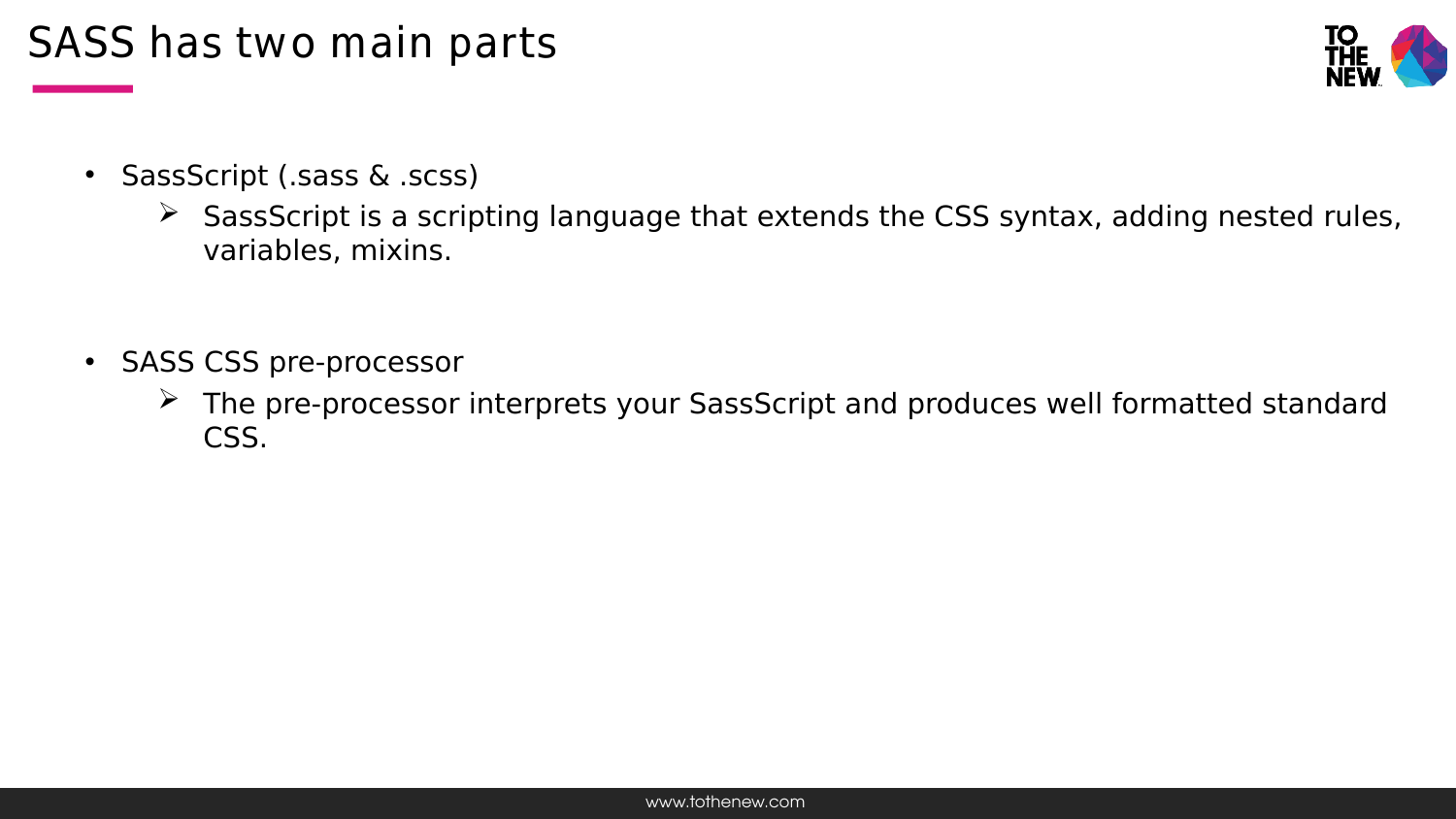

# SASS has two main parts
SassScript (.sass & .scss)
SassScript is a scripting language that extends the CSS syntax, adding nested rules, variables, mixins.

SASS CSS pre-processor
The pre-processor interprets your SassScript and produces well formatted standard CSS.